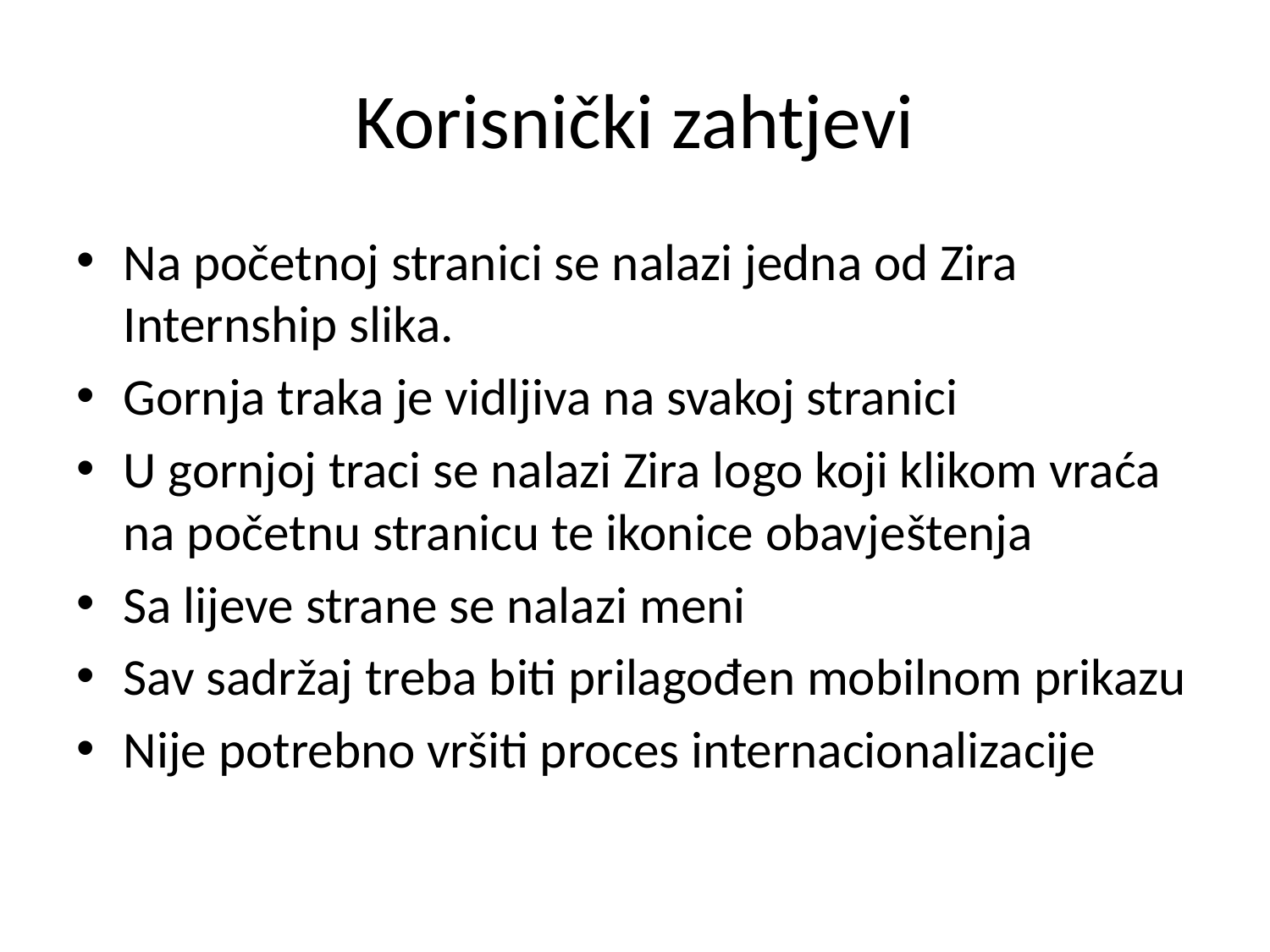

# Korisnički zahtjevi
Na početnoj stranici se nalazi jedna od Zira Internship slika.
Gornja traka je vidljiva na svakoj stranici
U gornjoj traci se nalazi Zira logo koji klikom vraća na početnu stranicu te ikonice obavještenja
Sa lijeve strane se nalazi meni
Sav sadržaj treba biti prilagođen mobilnom prikazu
Nije potrebno vršiti proces internacionalizacije